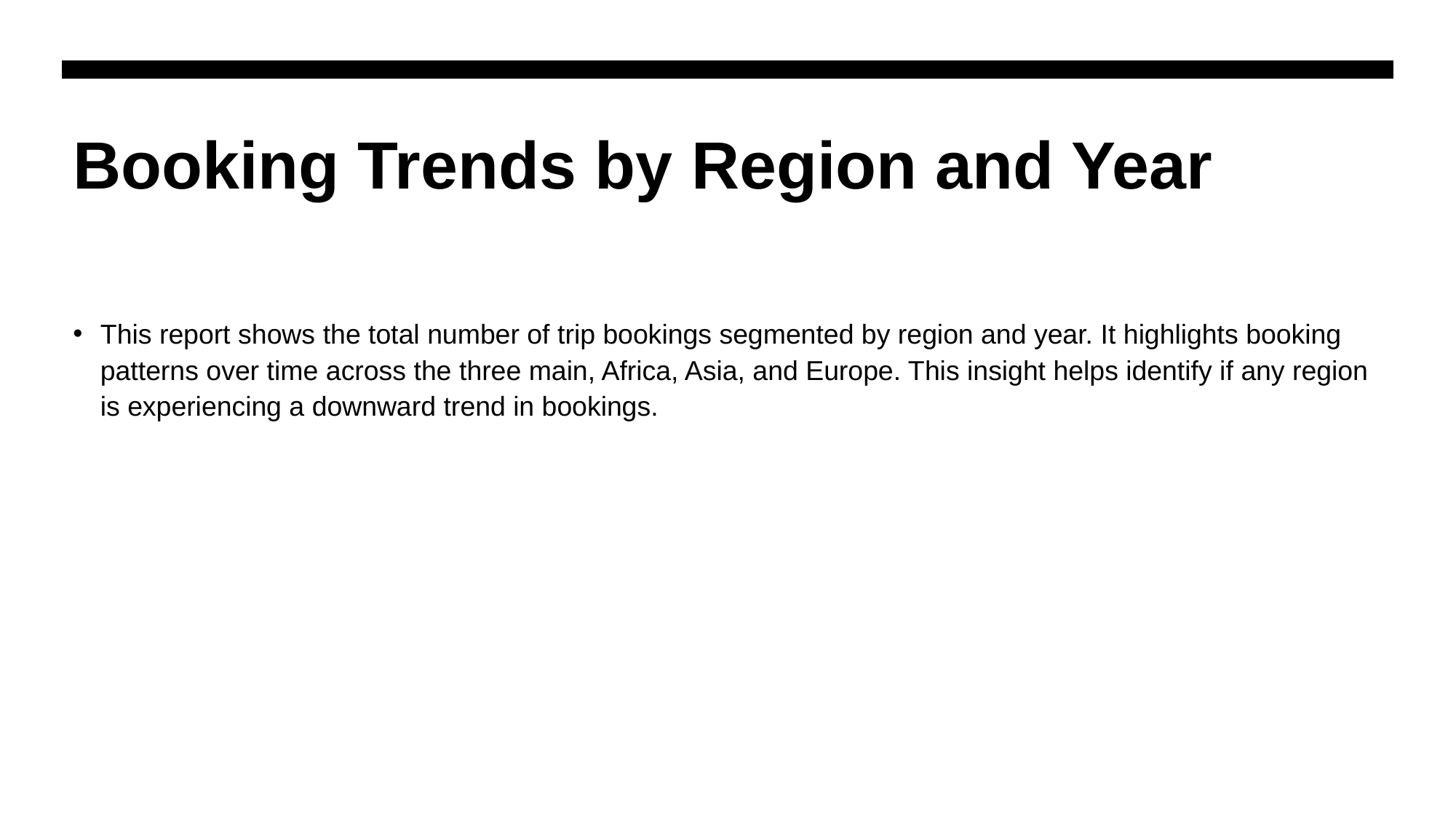

# Booking Trends by Region and Year
This report shows the total number of trip bookings segmented by region and year. It highlights booking patterns over time across the three main, Africa, Asia, and Europe. This insight helps identify if any region is experiencing a downward trend in bookings.